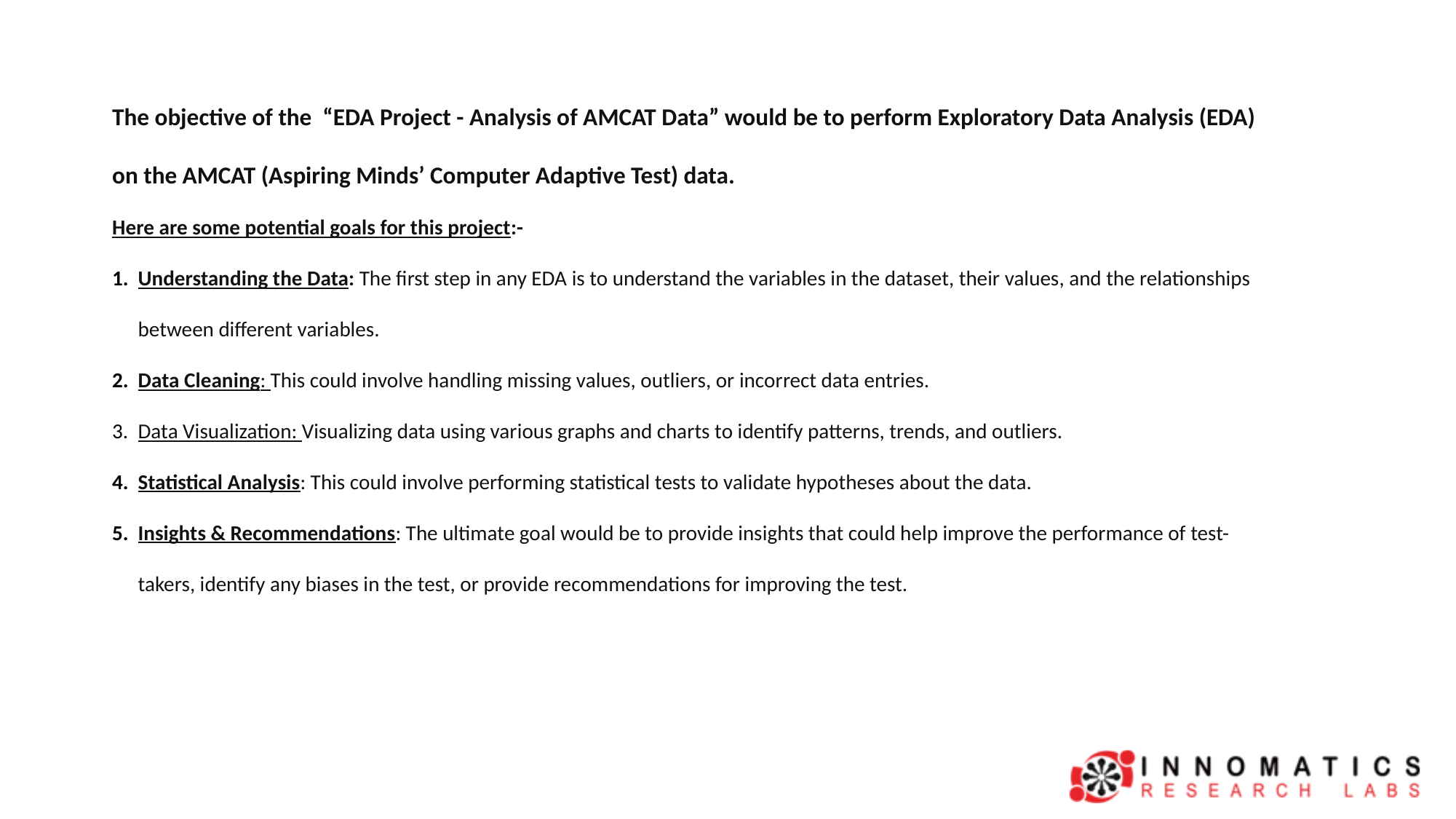

The objective of the  “EDA Project - Analysis of AMCAT Data” would be to perform Exploratory Data Analysis (EDA) on the AMCAT (Aspiring Minds’ Computer Adaptive Test) data.
Here are some potential goals for this project:-
Understanding the Data: The first step in any EDA is to understand the variables in the dataset, their values, and the relationships between different variables.
Data Cleaning: This could involve handling missing values, outliers, or incorrect data entries.
Data Visualization: Visualizing data using various graphs and charts to identify patterns, trends, and outliers.
Statistical Analysis: This could involve performing statistical tests to validate hypotheses about the data.
Insights & Recommendations: The ultimate goal would be to provide insights that could help improve the performance of test-takers, identify any biases in the test, or provide recommendations for improving the test.